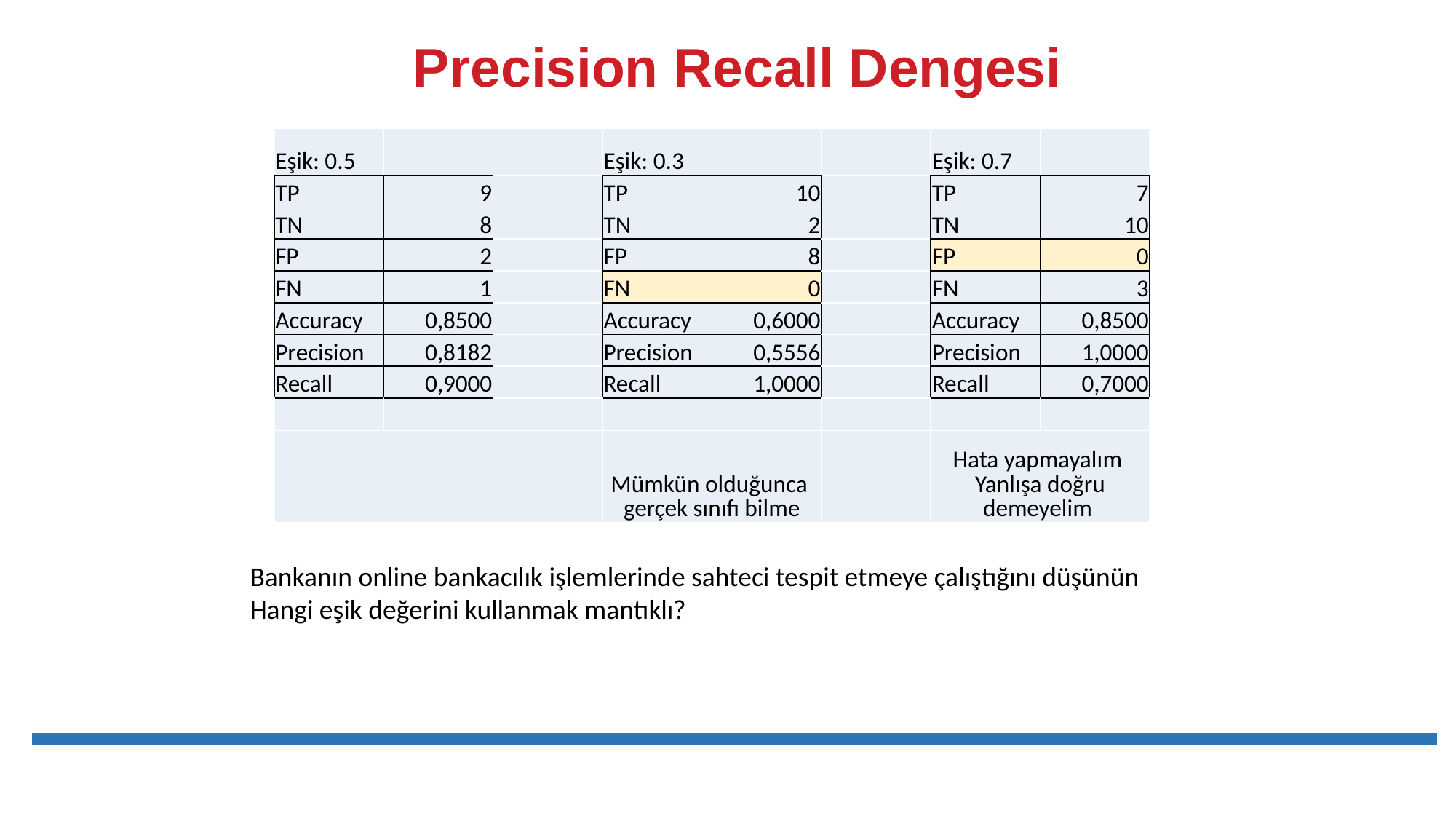

Precision Recall Dengesi
| Eşik: 0.5 |  |  | Eşik: 0.3 |  |  | Eşik: 0.7 |  |
| --- | --- | --- | --- | --- | --- | --- | --- |
| TP | 9 |  | TP | 10 |  | TP | 7 |
| TN | 8 |  | TN | 2 |  | TN | 10 |
| FP | 2 |  | FP | 8 |  | FP | 0 |
| FN | 1 |  | FN | 0 |  | FN | 3 |
| Accuracy | 0,8500 |  | Accuracy | 0,6000 |  | Accuracy | 0,8500 |
| Precision | 0,8182 |  | Precision | 0,5556 |  | Precision | 1,0000 |
| Recall | 0,9000 |  | Recall | 1,0000 |  | Recall | 0,7000 |
|  |  |  |  |  |  |  |  |
|  |  |  | Mümkün olduğunca gerçek sınıfı bilme |  |  | Hata yapmayalım Yanlışa doğru demeyelim |  |
Bankanın online bankacılık işlemlerinde sahteci tespit etmeye çalıştığını düşünün
Hangi eşik değerini kullanmak mantıklı?